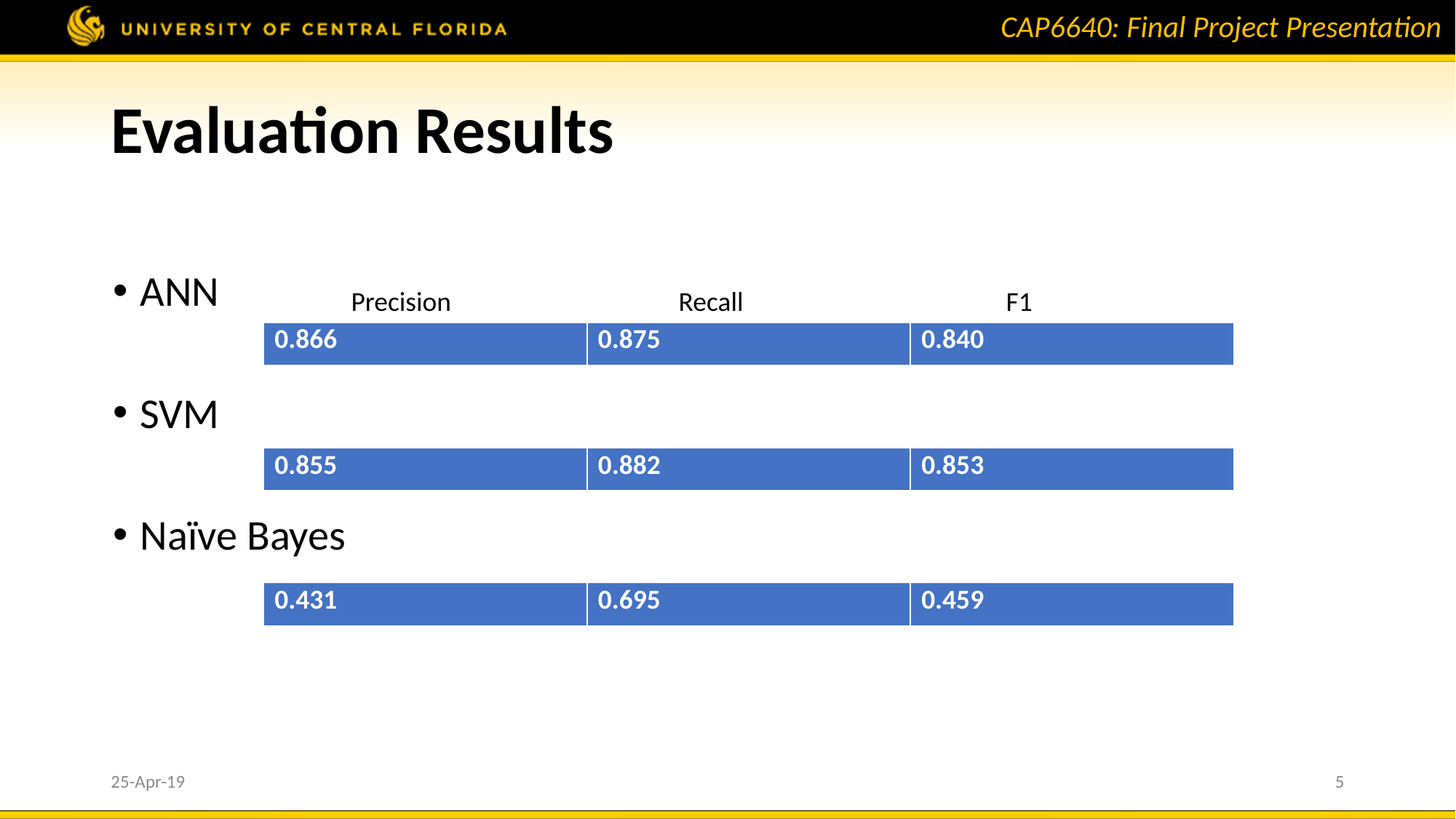

# Evaluation Results
ANN

SVM

Naïve Bayes
Precision			Recall			F1
| 0.866 | 0.875 | 0.840 |
| --- | --- | --- |
| 0.855 | 0.882 | 0.853 |
| --- | --- | --- |
| 0.431 | 0.695 | 0.459 |
| --- | --- | --- |
25-Apr-19
5